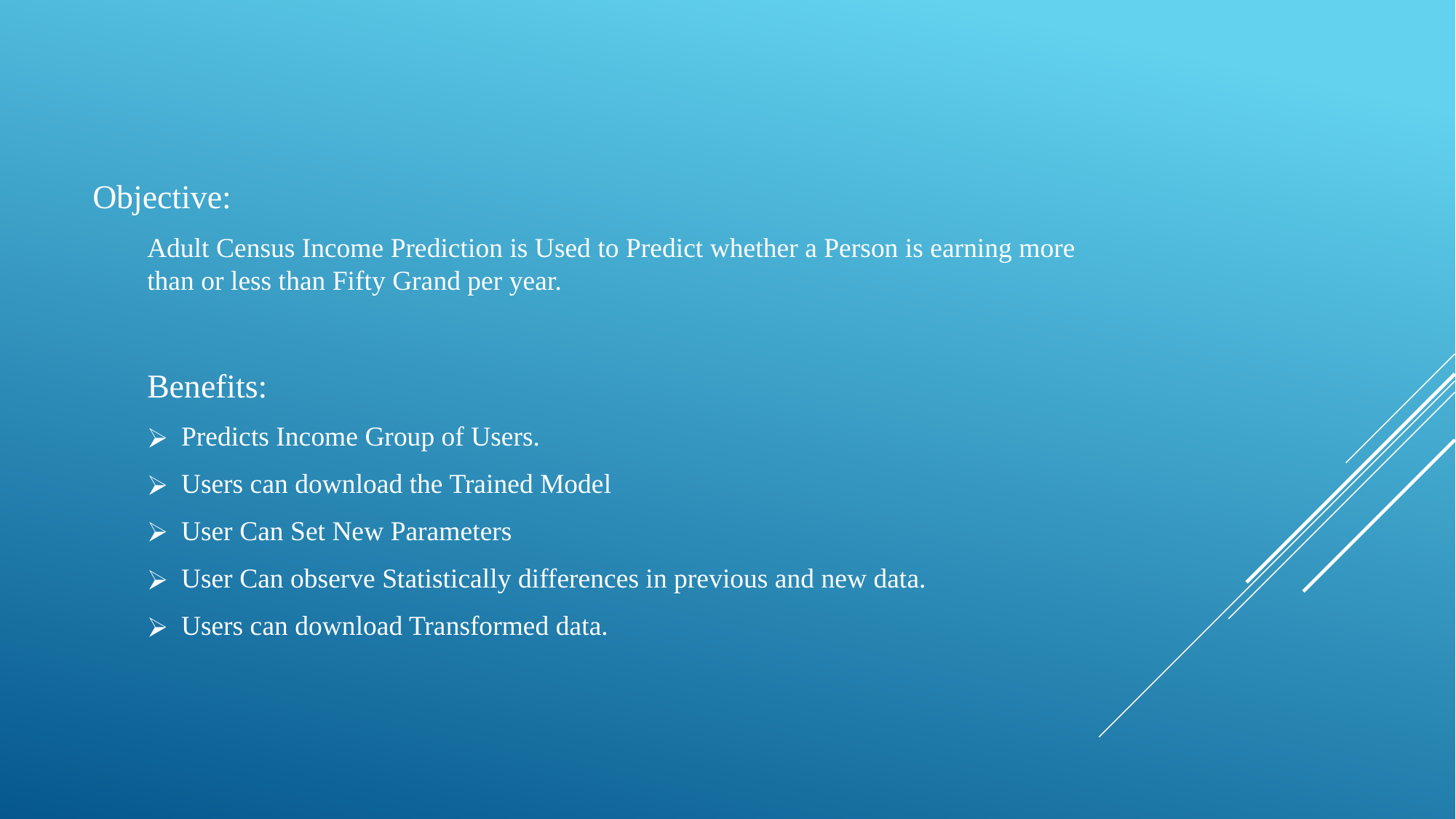

Objective:
Adult Census Income Prediction is Used to Predict whether a Person is earning more than or less than Fifty Grand per year.

Benefits:
Predicts Income Group of Users.
Users can download the Trained Model
User Can Set New Parameters
User Can observe Statistically differences in previous and new data.
Users can download Transformed data.